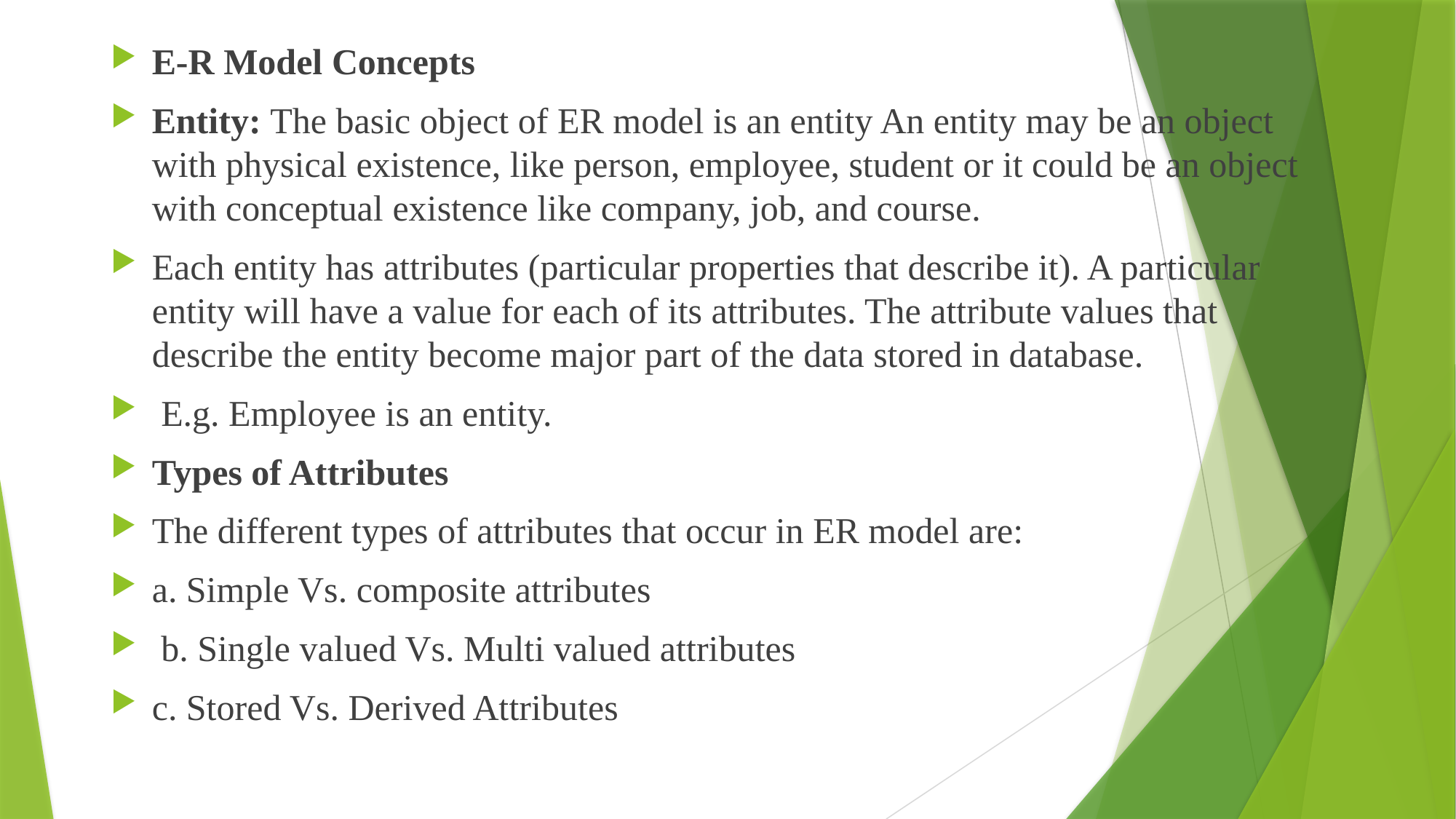

E-R Model Concepts
Entity: The basic object of ER model is an entity An entity may be an object with physical existence, like person, employee, student or it could be an object with conceptual existence like company, job, and course.
Each entity has attributes (particular properties that describe it). A particular entity will have a value for each of its attributes. The attribute values that describe the entity become major part of the data stored in database.
 E.g. Employee is an entity.
Types of Attributes
The different types of attributes that occur in ER model are:
a. Simple Vs. composite attributes
 b. Single valued Vs. Multi valued attributes
c. Stored Vs. Derived Attributes